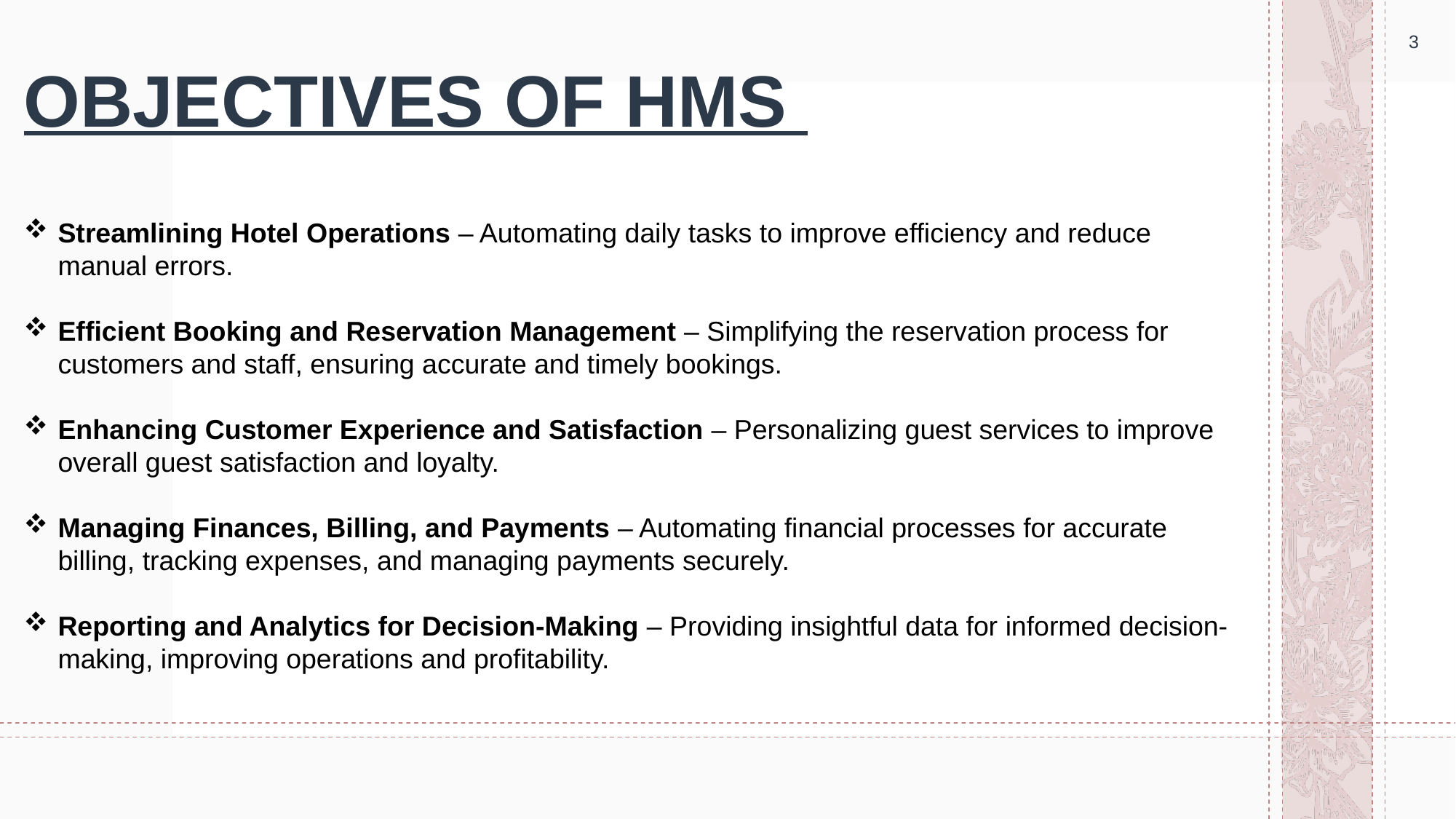

3
# OBJECTIVES OF HMS
Streamlining Hotel Operations – Automating daily tasks to improve efficiency and reduce manual errors.

Efficient Booking and Reservation Management – Simplifying the reservation process for customers and staff, ensuring accurate and timely bookings.

Enhancing Customer Experience and Satisfaction – Personalizing guest services to improve overall guest satisfaction and loyalty.

Managing Finances, Billing, and Payments – Automating financial processes for accurate billing, tracking expenses, and managing payments securely.

Reporting and Analytics for Decision-Making – Providing insightful data for informed decision-making, improving operations and profitability.